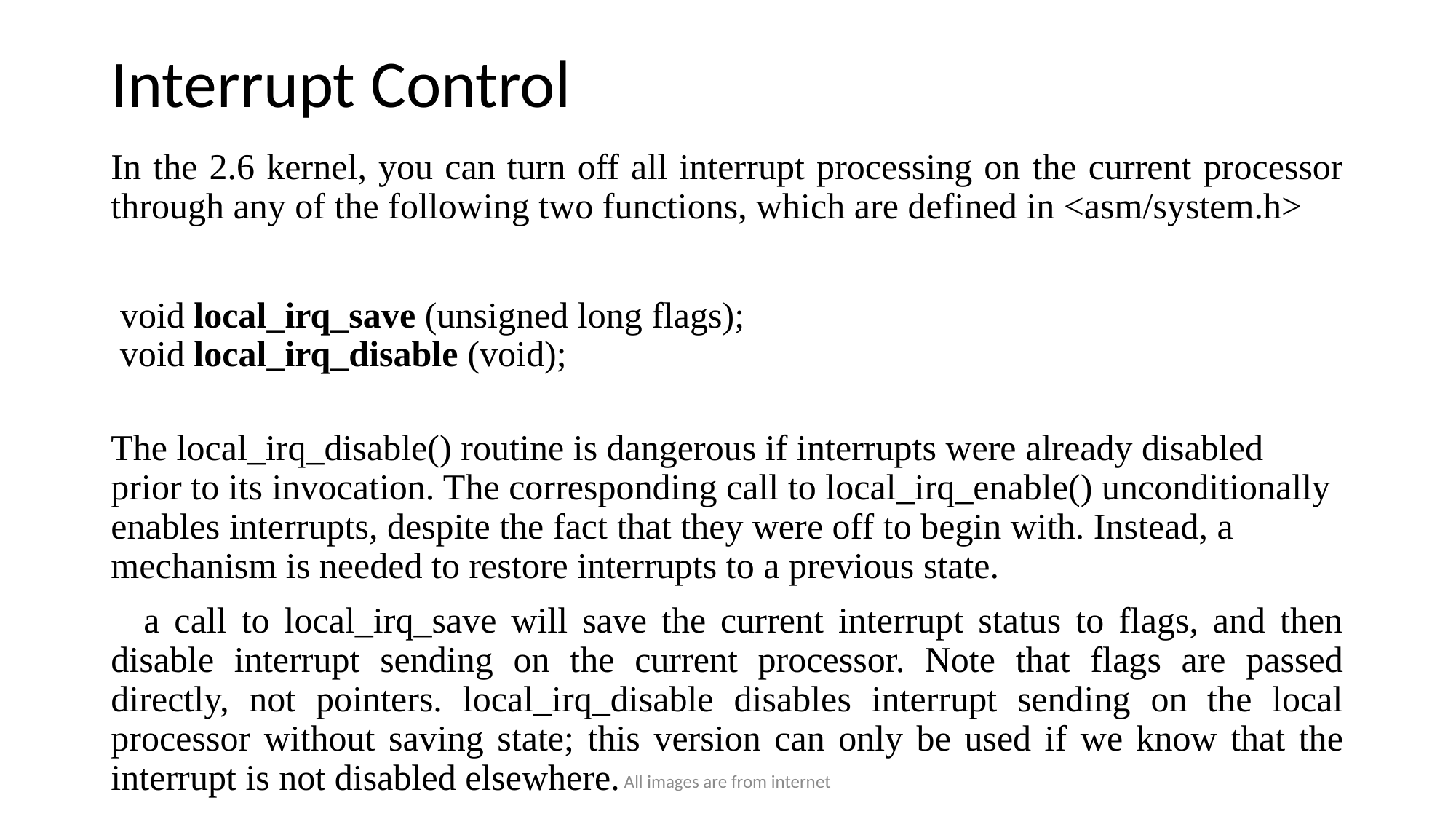

# Interrupt Control
In the 2.6 kernel, you can turn off all interrupt processing on the current processor through any of the following two functions, which are defined in <asm/system.h>

 void local_irq_save (unsigned long flags);
 void local_irq_disable (void);
The local_irq_disable() routine is dangerous if interrupts were already disabled prior to its invocation. The corresponding call to local_irq_enable() unconditionally enables interrupts, despite the fact that they were off to begin with. Instead, a mechanism is needed to restore interrupts to a previous state.
   a call to local_irq_save will save the current interrupt status to flags, and then disable interrupt sending on the current processor. Note that flags are passed directly, not pointers. local_irq_disable disables interrupt sending on the local processor without saving state; this version can only be used if we know that the interrupt is not disabled elsewhere.
All images are from internet